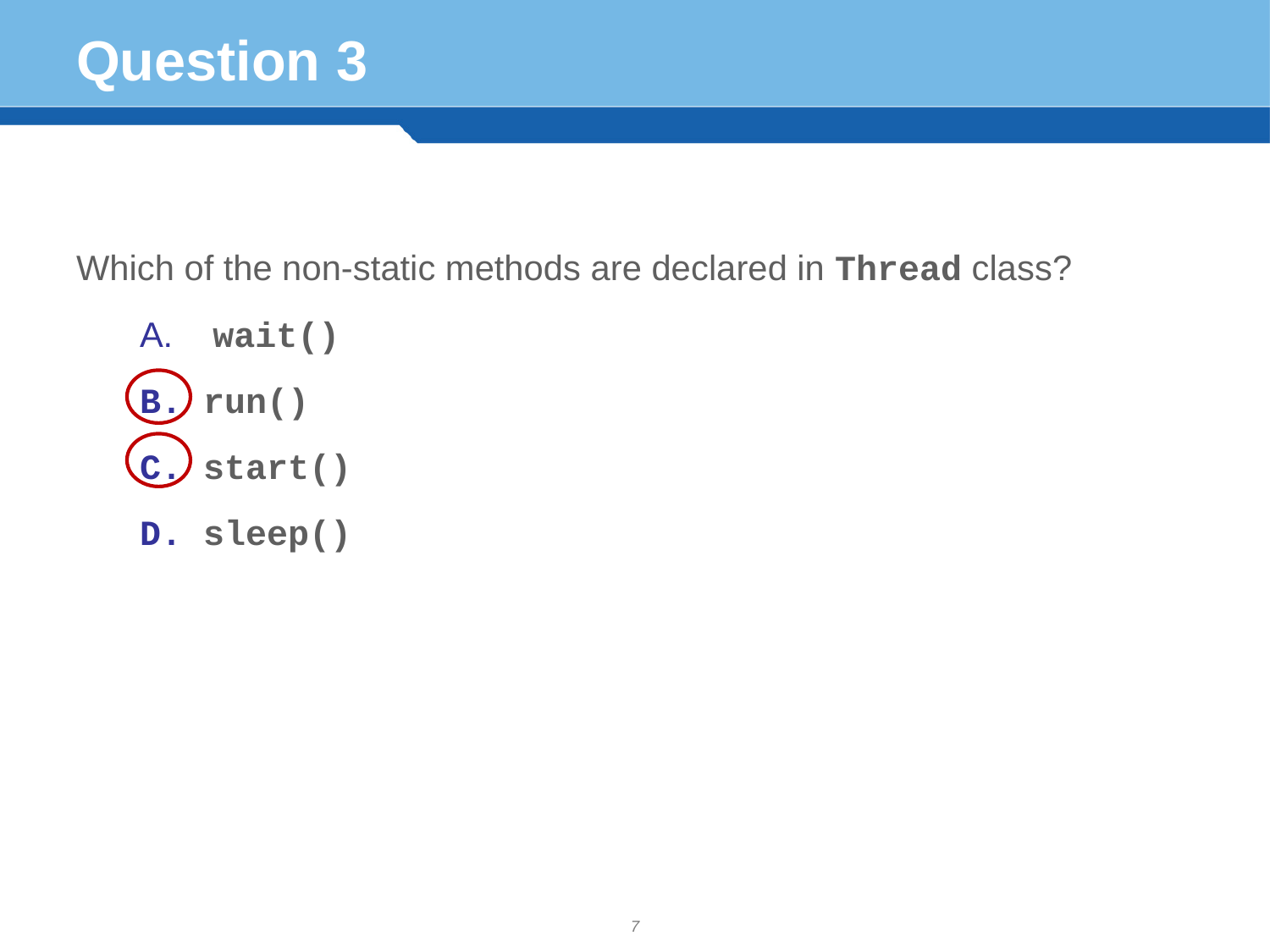

# Question 3
Which of the non-static methods are declared in Thread class?
 wait()
run()
start()
sleep()

7